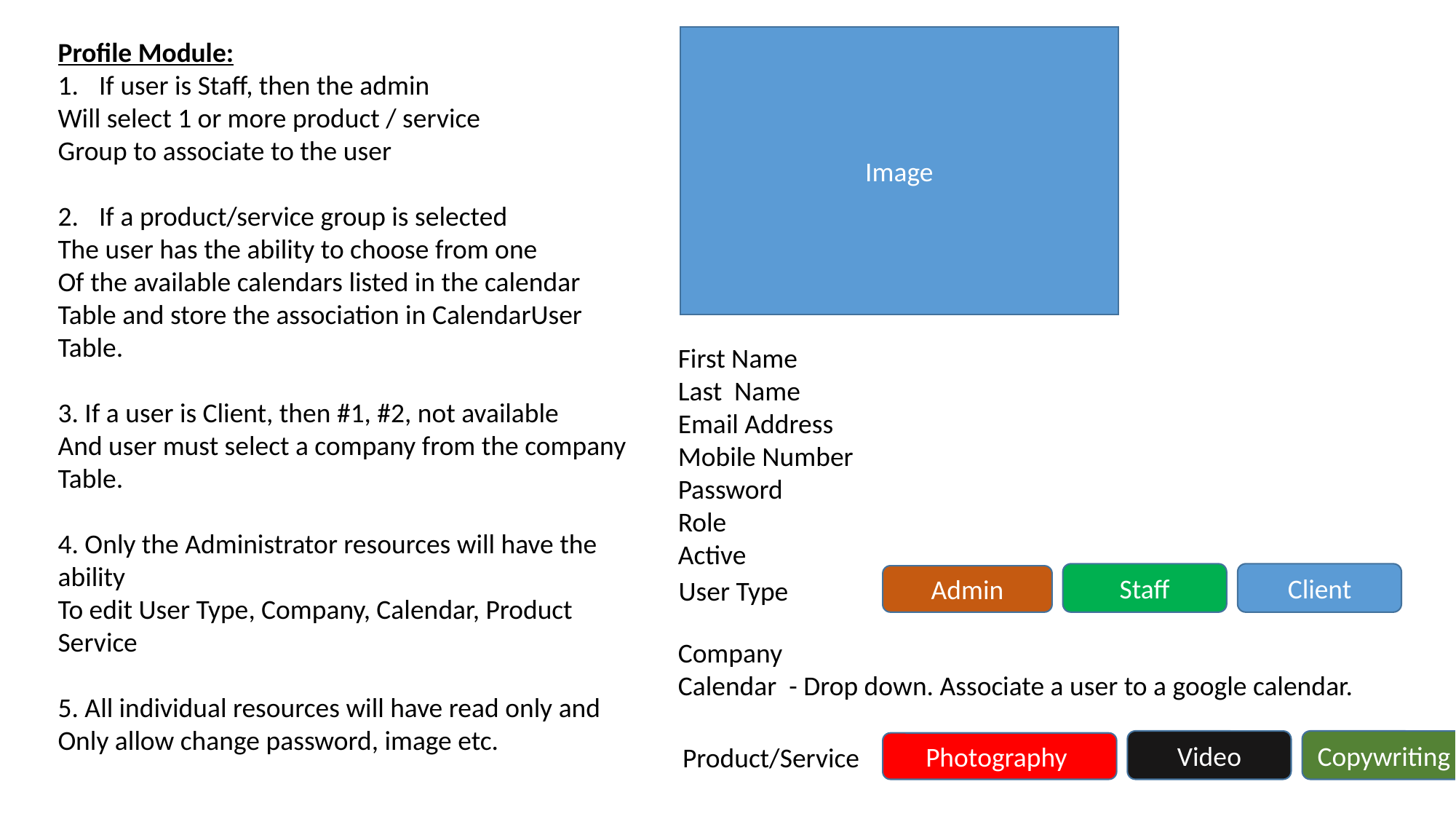

Image
Profile Module:
If user is Staff, then the admin
Will select 1 or more product / service
Group to associate to the user

If a product/service group is selected
The user has the ability to choose from one
Of the available calendars listed in the calendar
Table and store the association in CalendarUser
Table.

3. If a user is Client, then #1, #2, not available
And user must select a company from the company
Table.

4. Only the Administrator resources will have the ability
To edit User Type, Company, Calendar, Product Service

5. All individual resources will have read only and
Only allow change password, image etc.
First Name
Last  Name
Email Address
Mobile Number
Password
Role
Active

Company
Calendar  - Drop down. Associate a user to a google calendar.
Staff
Client
Admin
User Type
Video
Copywriting
Photography
Product/Service